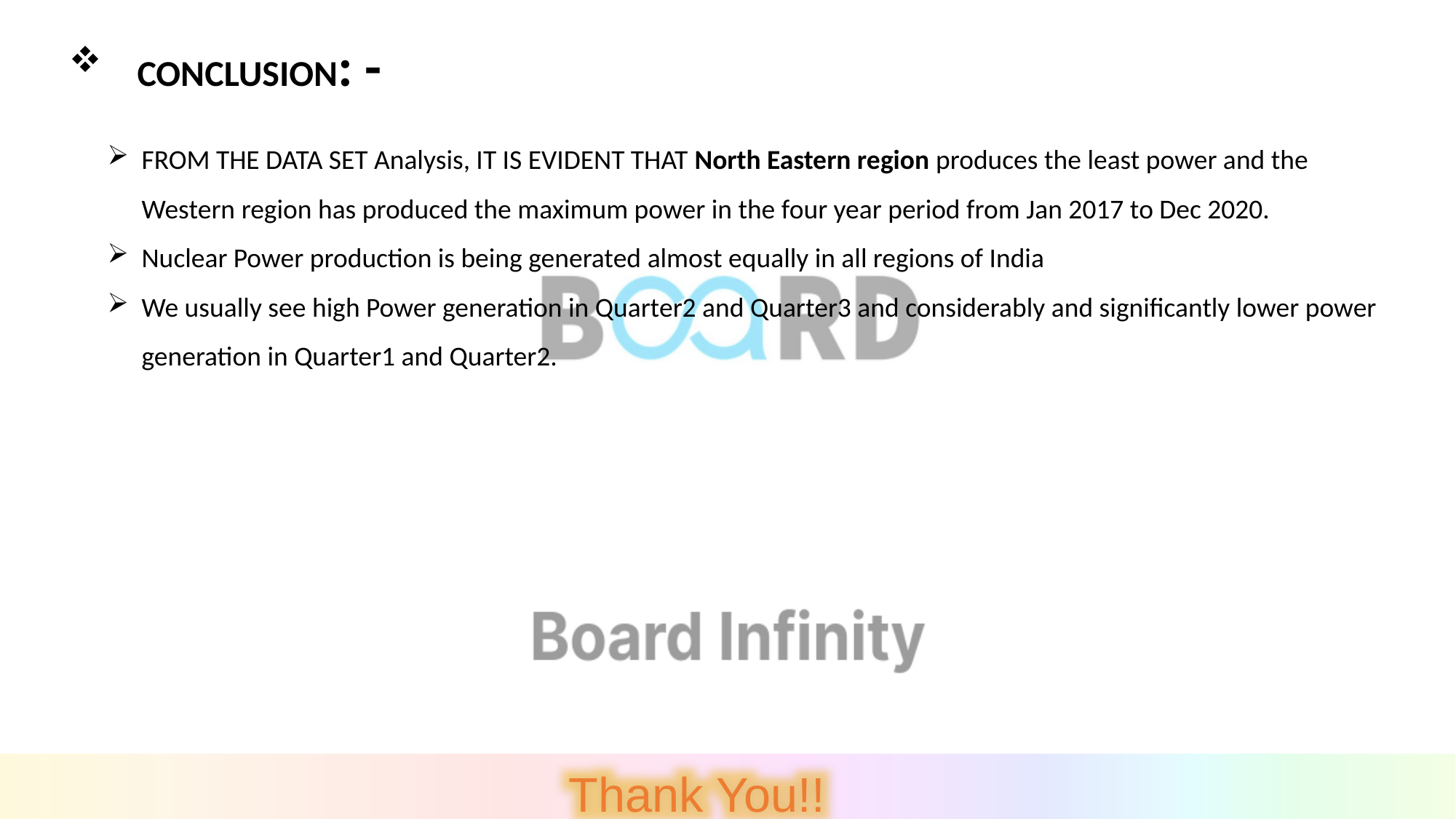

CONCLUSION: -
FROM THE DATA SET Analysis, IT IS EVIDENT THAT North Eastern region produces the least power and the Western region has produced the maximum power in the four year period from Jan 2017 to Dec 2020.
Nuclear Power production is being generated almost equally in all regions of India
We usually see high Power generation in Quarter2 and Quarter3 and considerably and significantly lower power generation in Quarter1 and Quarter2.

Thank You!!